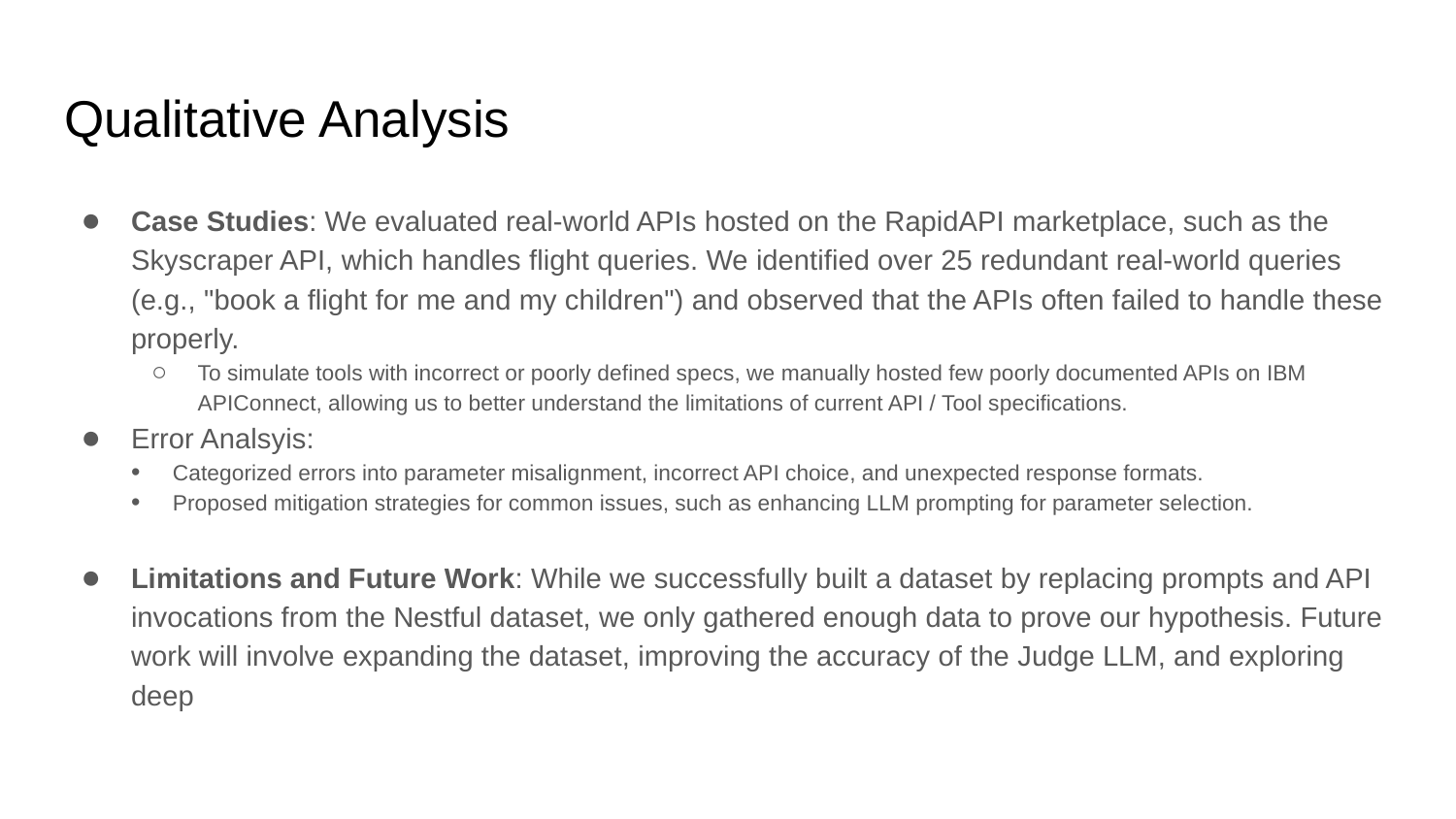

# Qualitative Analysis
Case Studies: We evaluated real-world APIs hosted on the RapidAPI marketplace, such as the Skyscraper API, which handles flight queries. We identified over 25 redundant real-world queries (e.g., "book a flight for me and my children") and observed that the APIs often failed to handle these properly.
To simulate tools with incorrect or poorly defined specs, we manually hosted few poorly documented APIs on IBM APIConnect, allowing us to better understand the limitations of current API / Tool specifications.
Error Analsyis:
Categorized errors into parameter misalignment, incorrect API choice, and unexpected response formats.
Proposed mitigation strategies for common issues, such as enhancing LLM prompting for parameter selection.

Limitations and Future Work: While we successfully built a dataset by replacing prompts and API invocations from the Nestful dataset, we only gathered enough data to prove our hypothesis. Future work will involve expanding the dataset, improving the accuracy of the Judge LLM, and exploring deep